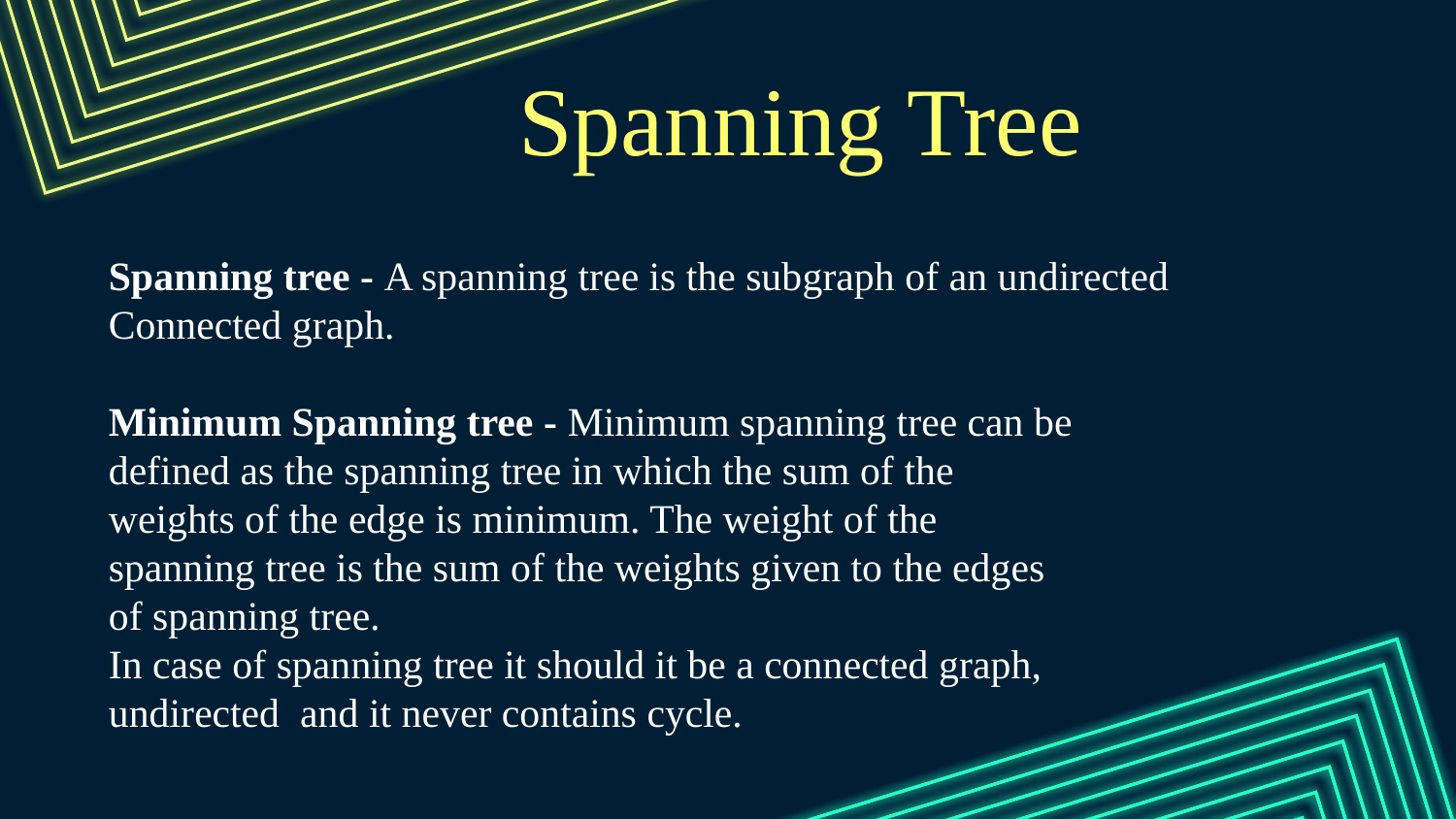

# Spanning Tree
Spanning tree - A spanning tree is the subgraph of an undirected
Connected graph.

Minimum Spanning tree - Minimum spanning tree can be
defined as the spanning tree in which the sum of the
weights of the edge is minimum. The weight of the
spanning tree is the sum of the weights given to the edges
of spanning tree.
In case of spanning tree it should it be a connected graph,
undirected  and it never contains cycle.